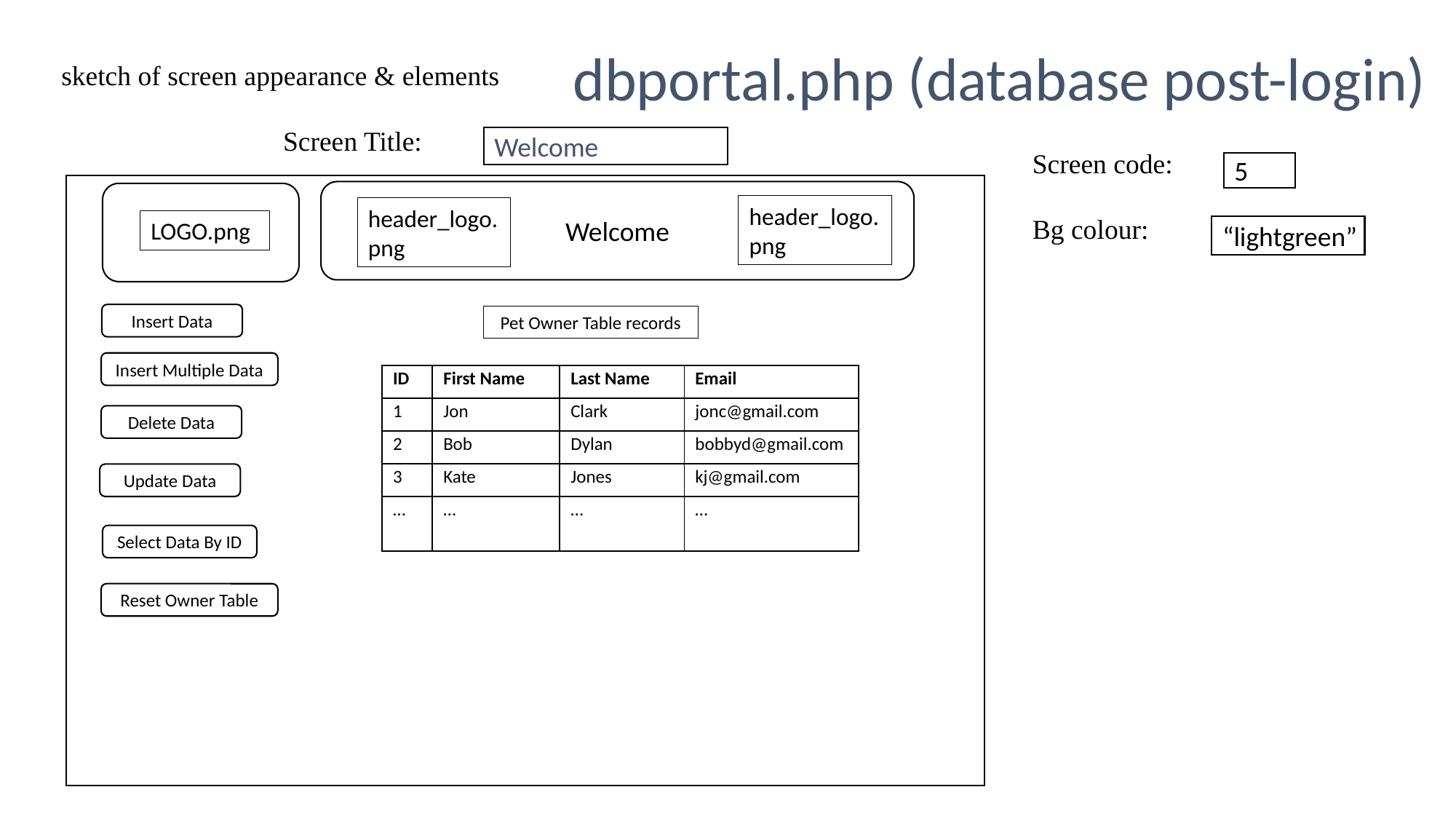

dbportal.php (database post-login)
sketch of screen appearance & elements
Screen Title:
Welcome
Screen code:

Bg colour:

5
“lightgreen”

Welcome

header_logo.png
header_logo.png
LOGO.png
Insert Data
Pet Owner Table records
Insert Multiple Data
| ID | First Name | Last Name | Email |
| --- | --- | --- | --- |
| 1 | Jon | Clark | jonc@gmail.com |
| 2 | Bob | Dylan | bobbyd@gmail.com |
| 3 | Kate | Jones | kj@gmail.com |
| … | … | … | … |
Delete Data
Update Data
Select Data By ID
Reset Owner Table